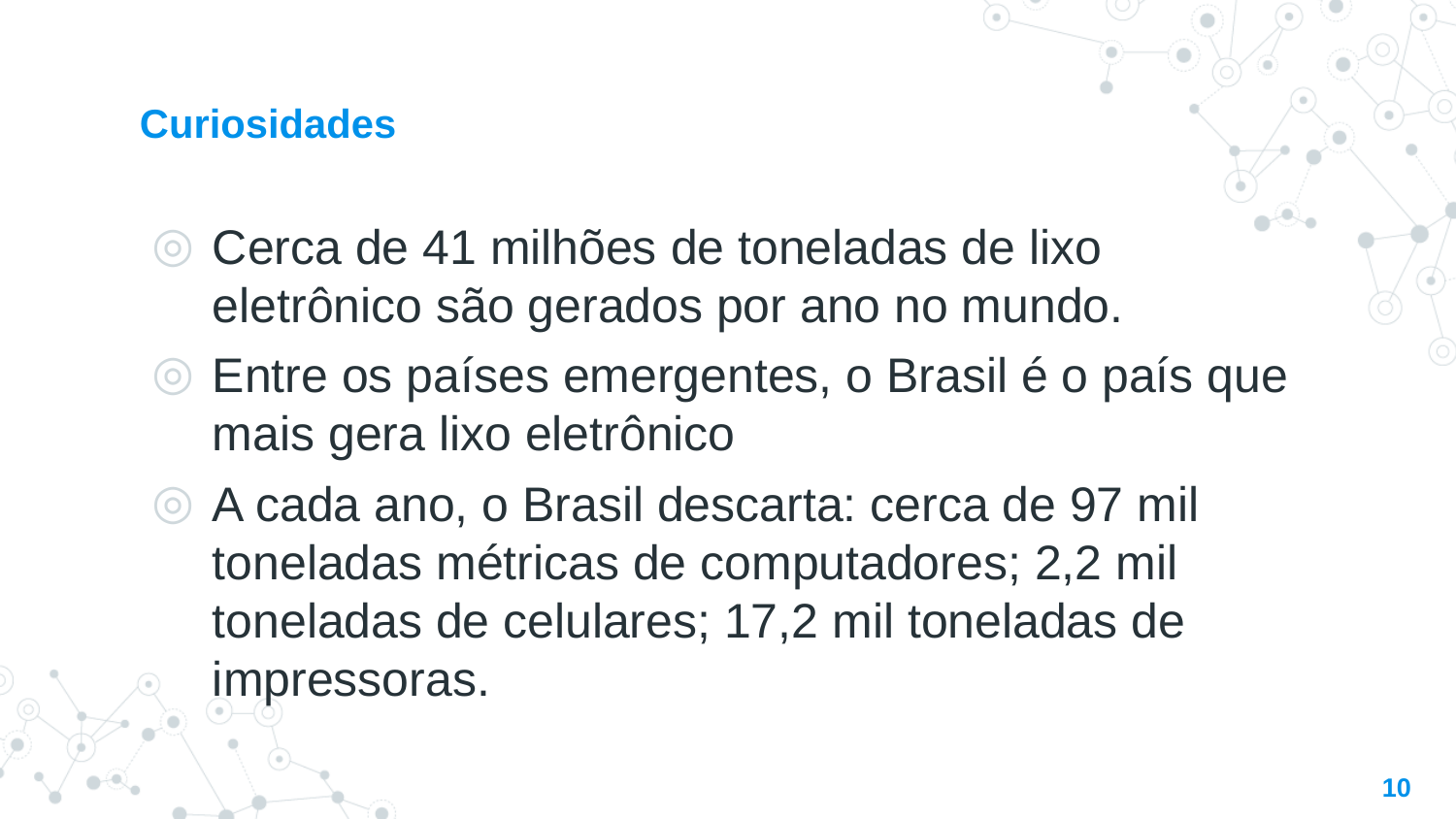

# Curiosidades
Cerca de 41 milhões de toneladas de lixo eletrônico são gerados por ano no mundo.
Entre os países emergentes, o Brasil é o país que mais gera lixo eletrônico
A cada ano, o Brasil descarta: cerca de 97 mil toneladas métricas de computadores; 2,2 mil toneladas de celulares; 17,2 mil toneladas de impressoras.
10